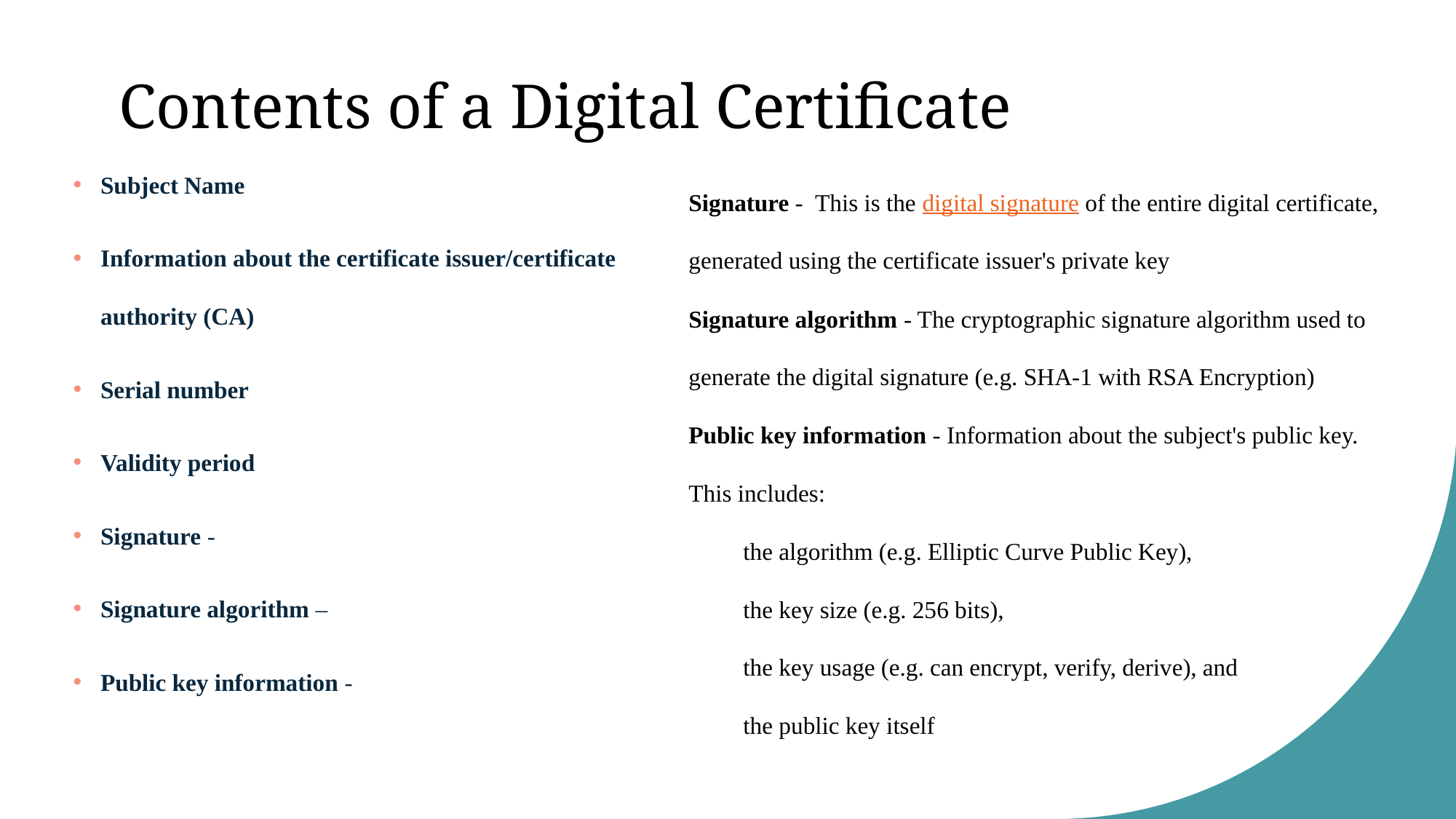

Contents of a Digital Certificate
Subject Name
Information about the certificate issuer/certificate authority (CA)
Serial number
Validity period
Signature -
Signature algorithm –
Public key information -
Signature -  This is the digital signature of the entire digital certificate, generated using the certificate issuer's private key
Signature algorithm - The cryptographic signature algorithm used to generate the digital signature (e.g. SHA-1 with RSA Encryption)
Public key information - Information about the subject's public key. This includes:
the algorithm (e.g. Elliptic Curve Public Key),
the key size (e.g. 256 bits),
the key usage (e.g. can encrypt, verify, derive), and
the public key itself